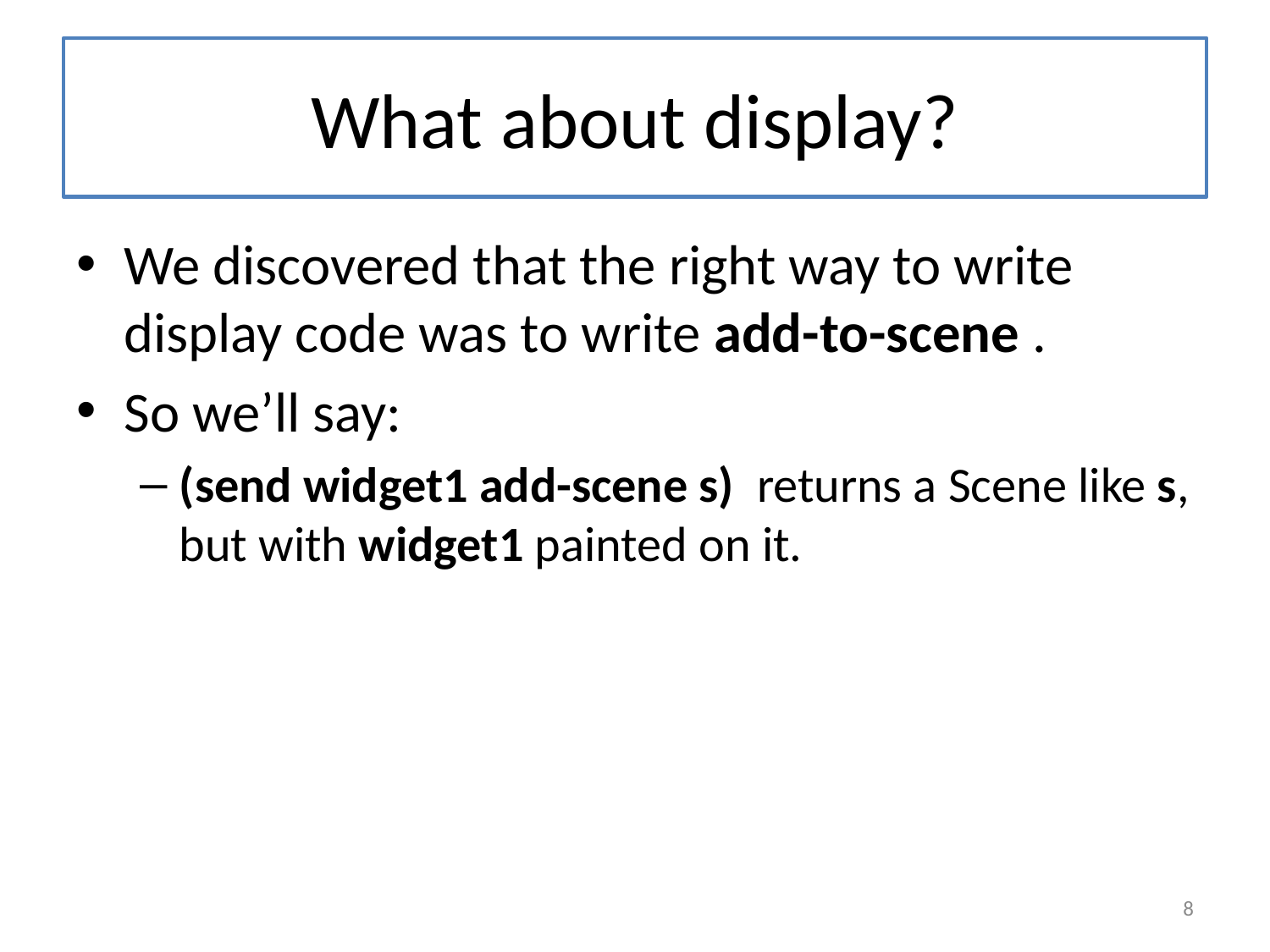

# What about display?
We discovered that the right way to write display code was to write add-to-scene .
So we’ll say:
(send widget1 add-scene s)  returns a Scene like s, but with widget1 painted on it.
8